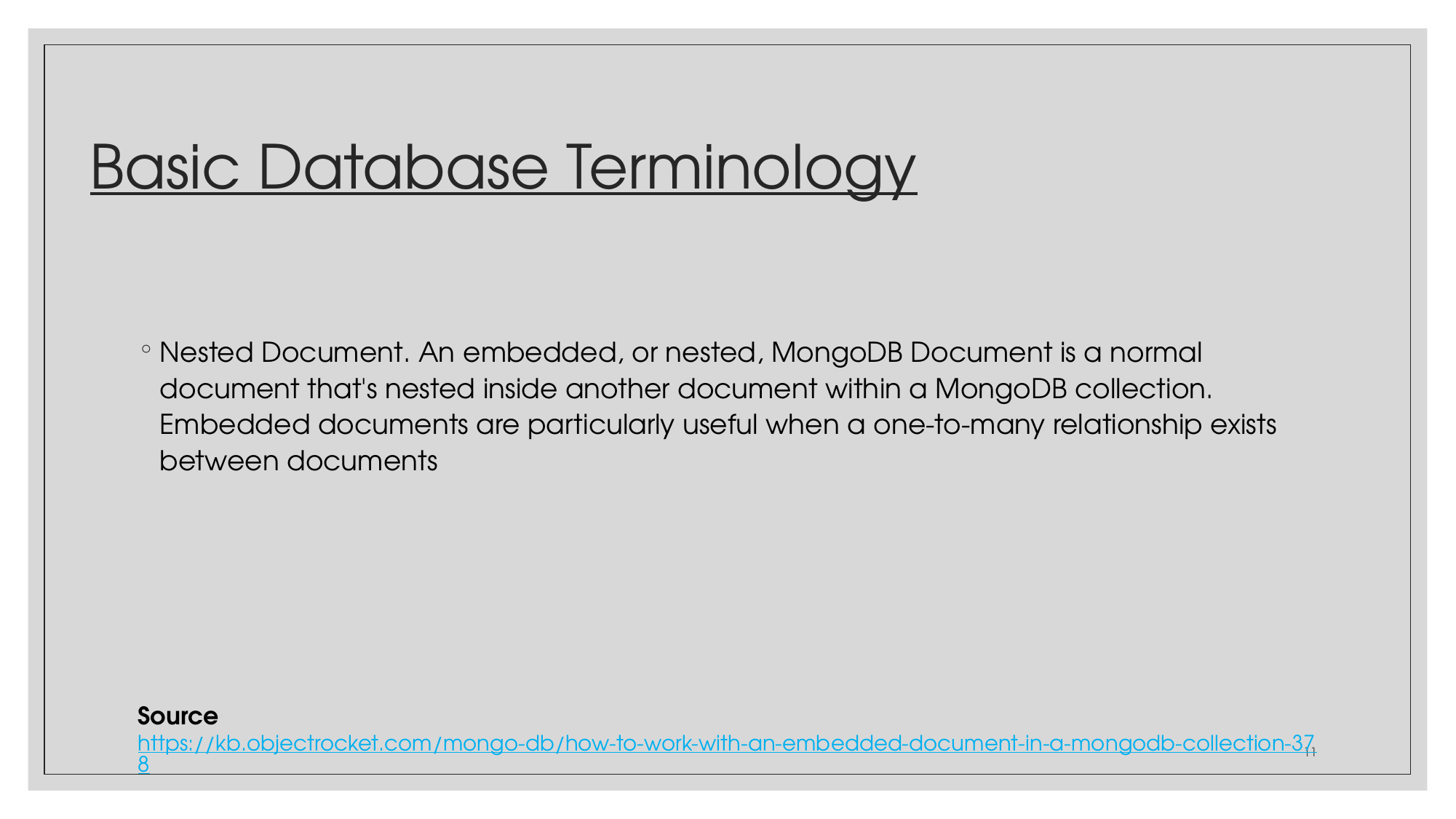

# Basic Database Terminology
Nested Document. An embedded, or nested, MongoDB Document is a normal document that's nested inside another document within a MongoDB collection. Embedded documents are particularly useful when a one-to-many relationship exists between documents

Source
https://kb.objectrocket.com/mongo-db/how-to-work-with-an-embedded-document-in-a-mongodb-collection-378
11